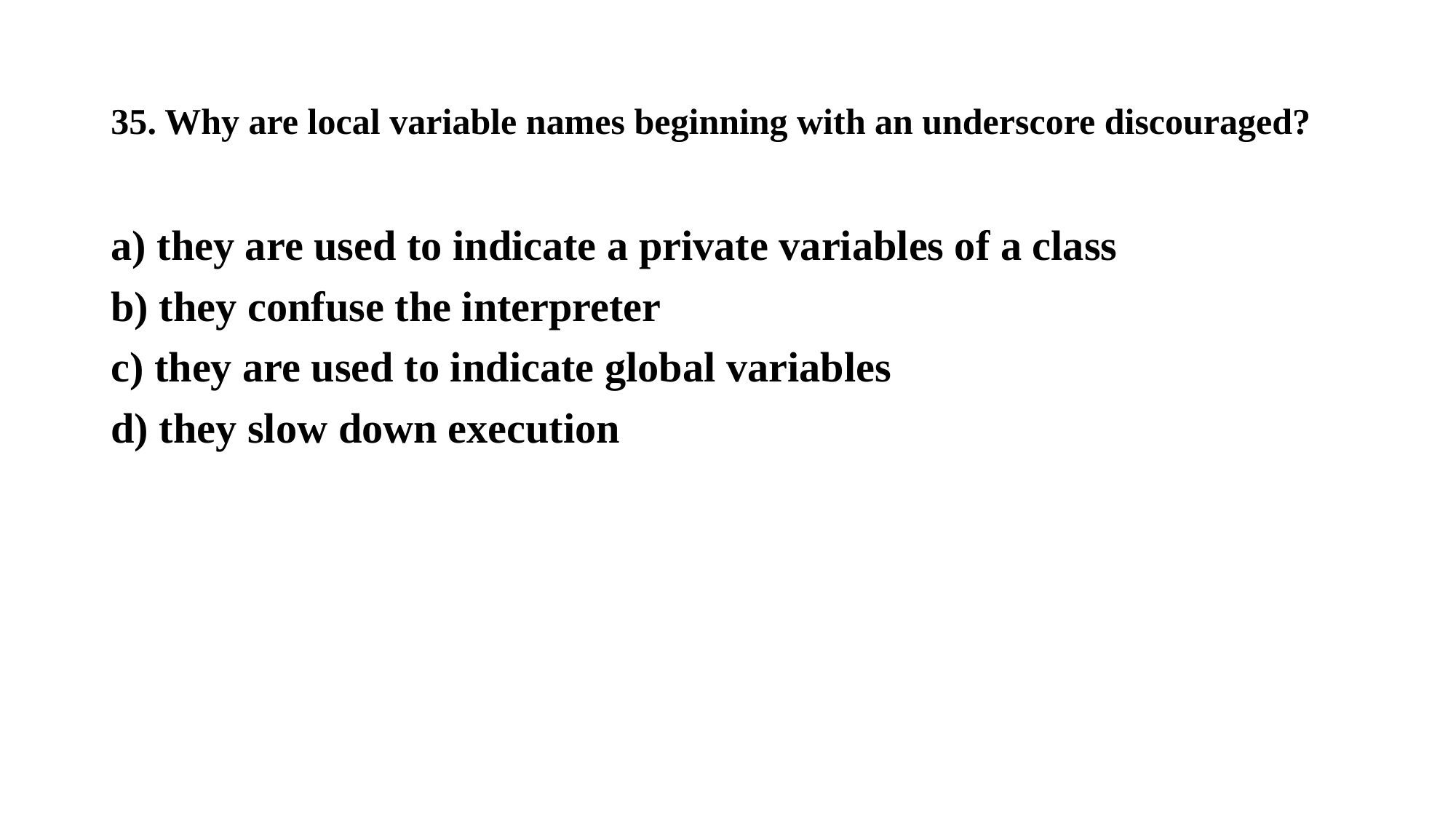

# 35. Why are local variable names beginning with an underscore discouraged?
a) they are used to indicate a private variables of a class
b) they confuse the interpreter
c) they are used to indicate global variables
d) they slow down execution